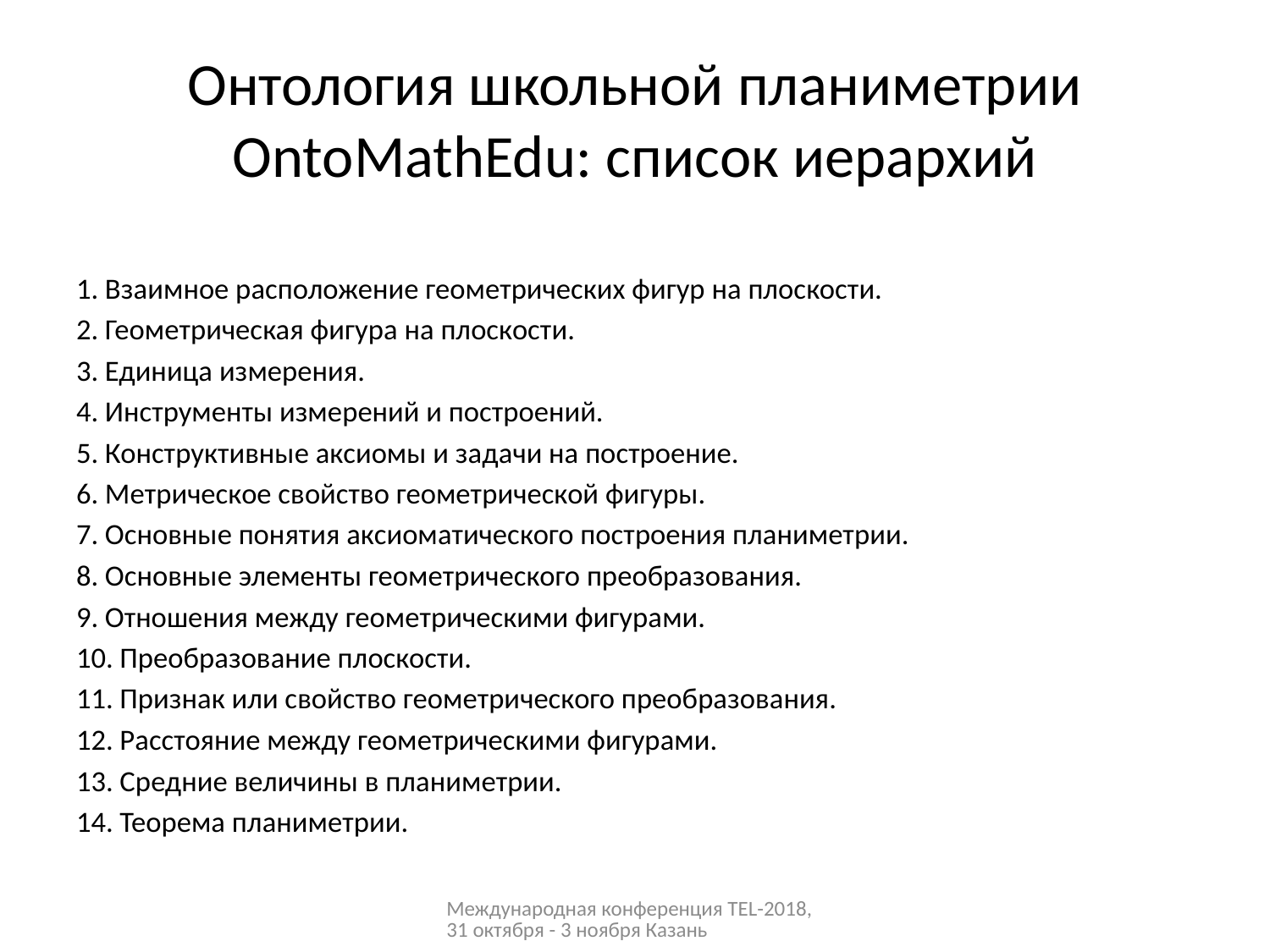

# Онтология школьной планиметрии OntoMathEdu: список иерархий

1. Взаимное расположение геометрических фигур на плоскости.
2. Геометрическая фигура на плоскости.
3. Единица измерения.
4. Инструменты измерений и построений.
5. Конструктивные аксиомы и задачи на построение.
6. Метрическое свойство геометрической фигуры.
7. Основные понятия аксиоматического построения планиметрии.
8. Основные элементы геометрического преобразования.
9. Отношения между геометрическими фигурами.
10. Преобразование плоскости.
11. Признак или свойство геометрического преобразования.
12. Расстояние между геометрическими фигурами.
13. Средние величины в планиметрии.
14. Теорема планиметрии.

Международная конференция TEL-2018, 31 октября - 3 ноября Казань